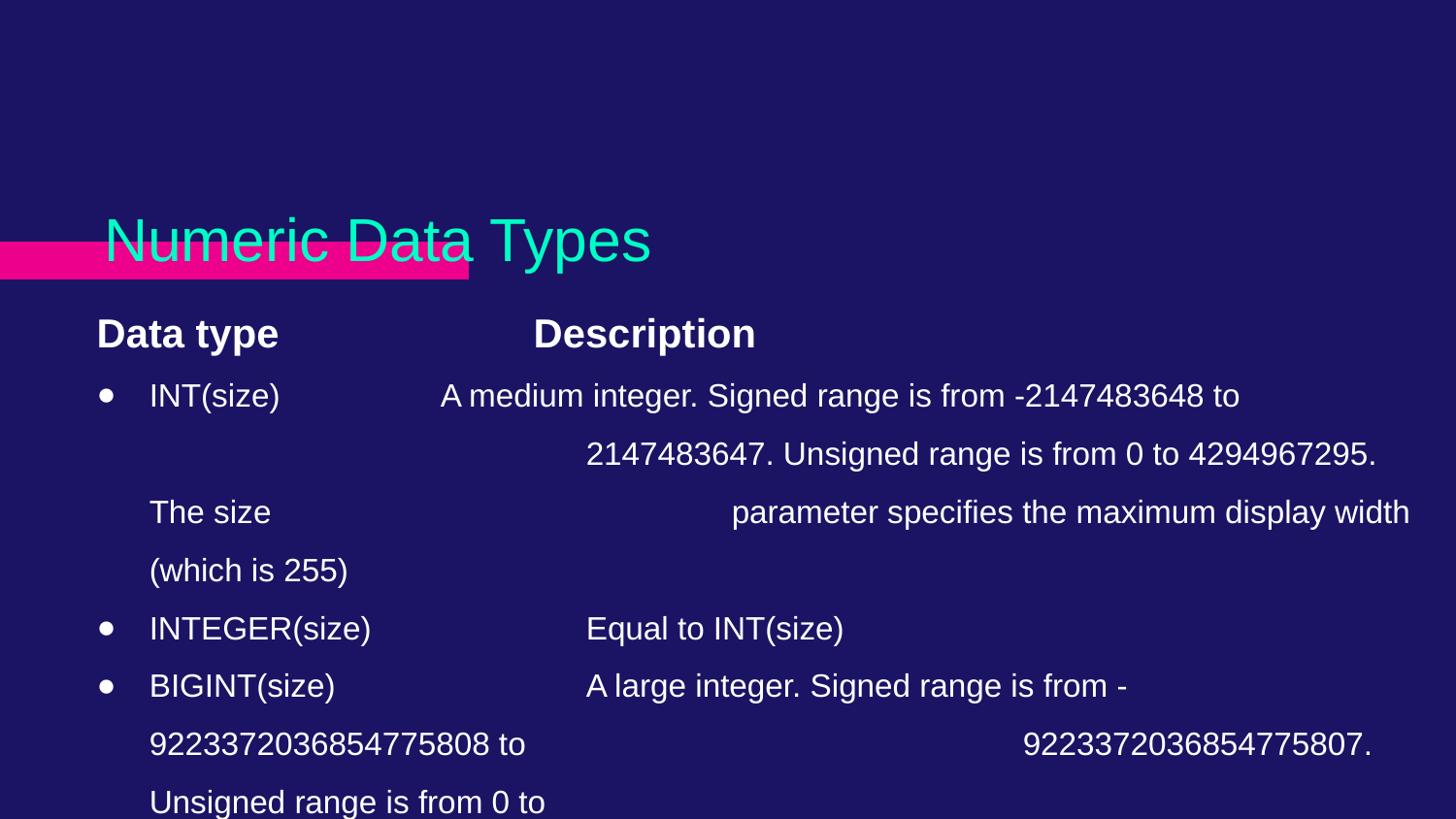

# Numeric Data Types
Data type		Description
INT(size)		A medium integer. Signed range is from -2147483648 to 				2147483647. Unsigned range is from 0 to 4294967295. The size 				parameter specifies the maximum display width (which is 255)
INTEGER(size)		Equal to INT(size)
BIGINT(size)		A large integer. Signed range is from -9223372036854775808 to 				9223372036854775807. Unsigned range is from 0 to 					18446744073709551615. The size parameter specifies the maximum 			display width (which is 255)